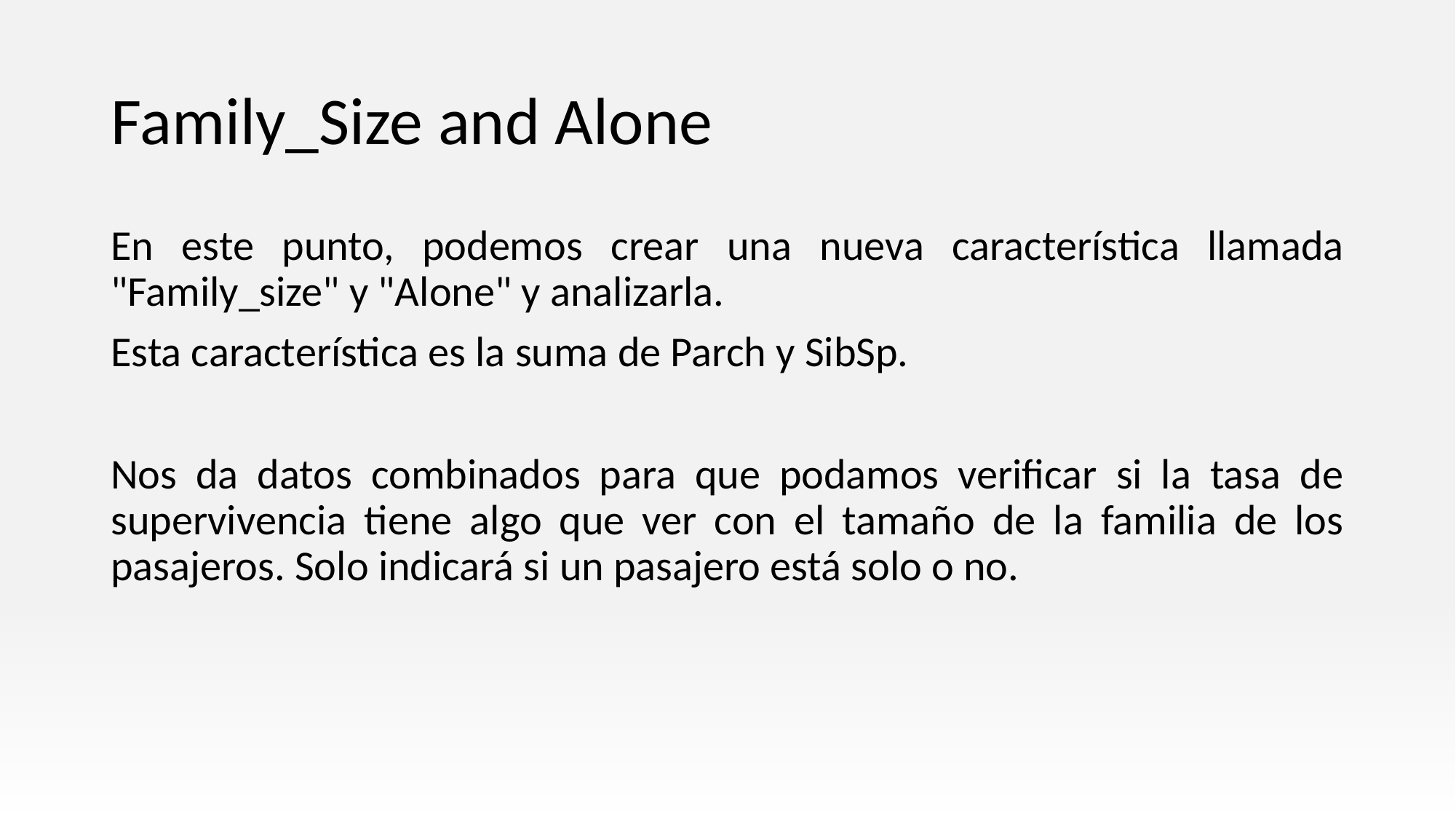

# Family_Size and Alone
En este punto, podemos crear una nueva característica llamada "Family_size" y "Alone" y analizarla.
Esta característica es la suma de Parch y SibSp.

Nos da datos combinados para que podamos verificar si la tasa de supervivencia tiene algo que ver con el tamaño de la familia de los pasajeros. Solo indicará si un pasajero está solo o no.